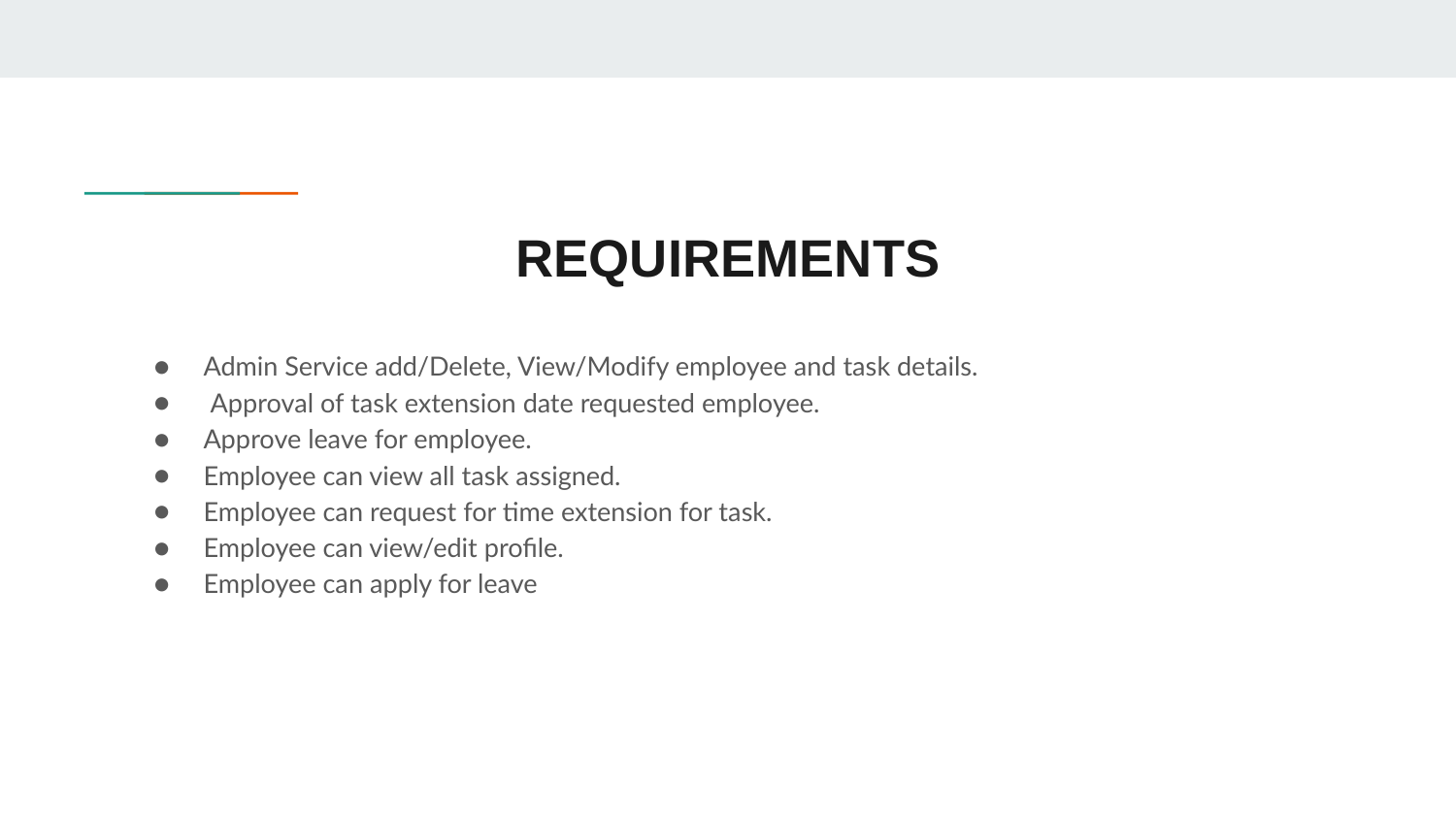

# REQUIREMENTS
Admin Service add/Delete, View/Modify employee and task details.
 Approval of task extension date requested employee.
Approve leave for employee.
Employee can view all task assigned.
Employee can request for time extension for task.
Employee can view/edit profile.
Employee can apply for leave